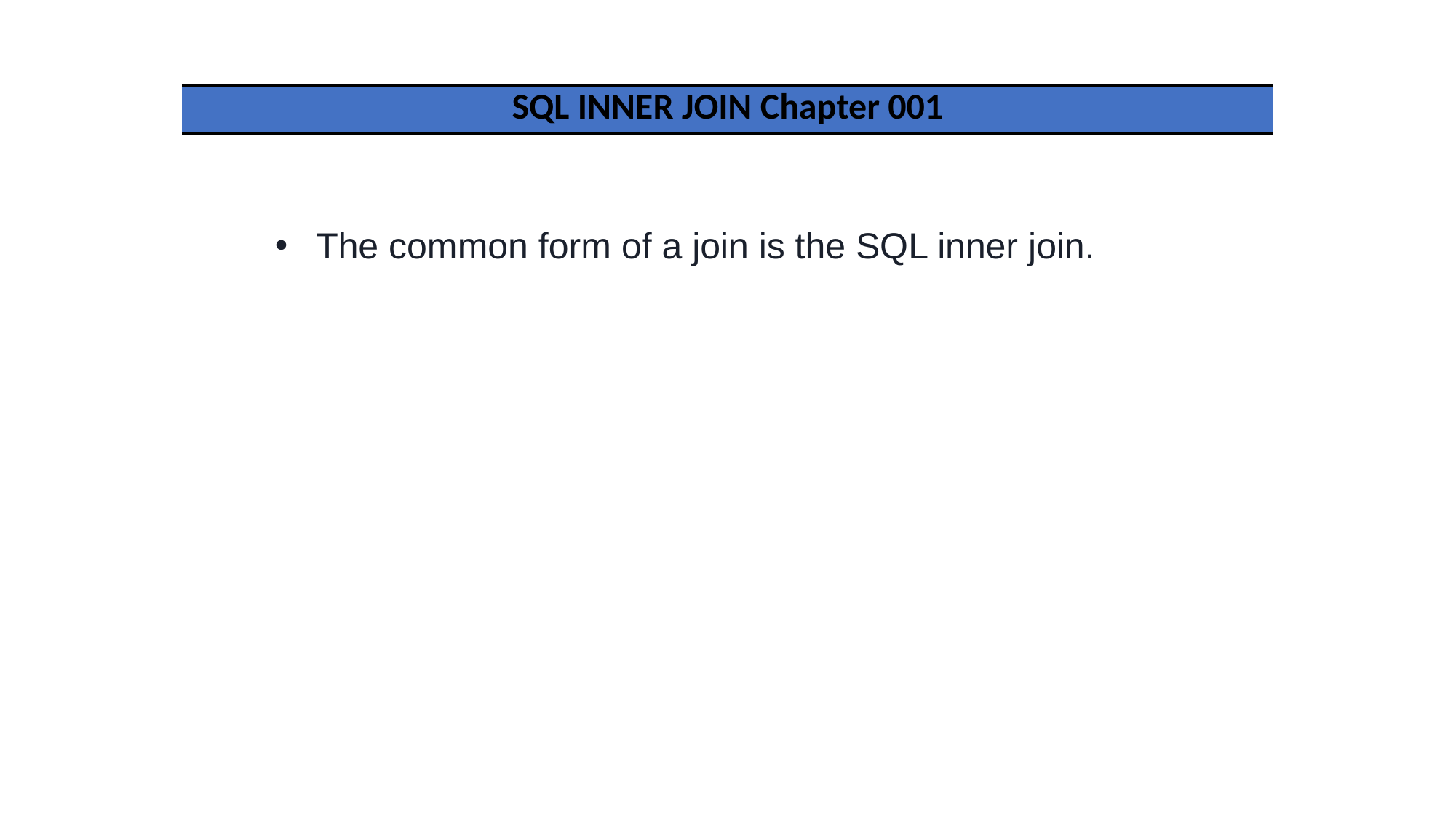

| SQL INNER JOIN Chapter 001 |
| --- |
#
The common form of a join is the SQL inner join.